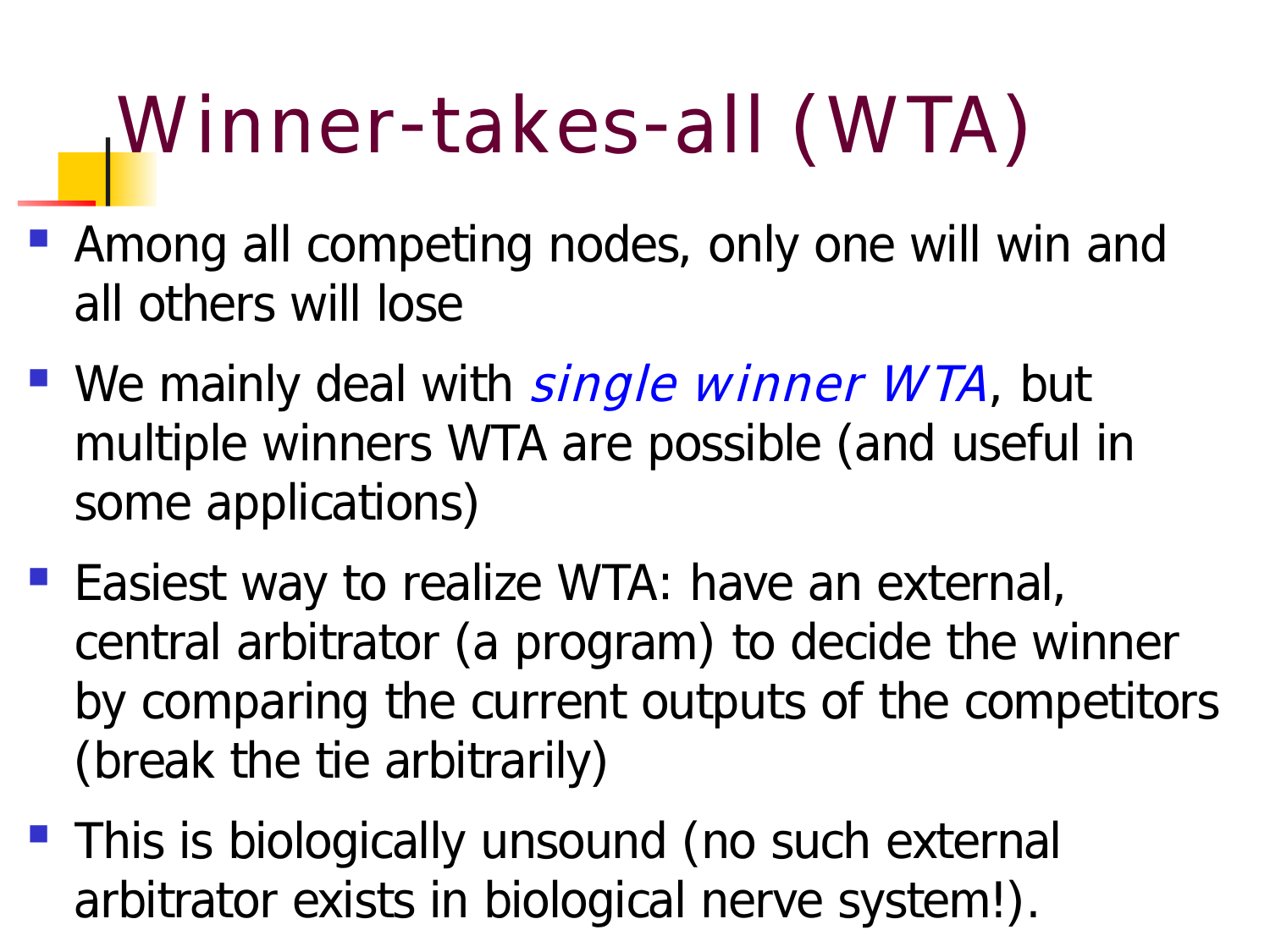

# Winner-takes-all (WTA)
Among all competing nodes, only one will win and all others will lose
We mainly deal with single winner WTA, but multiple winners WTA are possible (and useful in some applications)
Easiest way to realize WTA: have an external, central arbitrator (a program) to decide the winner by comparing the current outputs of the competitors (break the tie arbitrarily)
This is biologically unsound (no such external arbitrator exists in biological nerve system!).